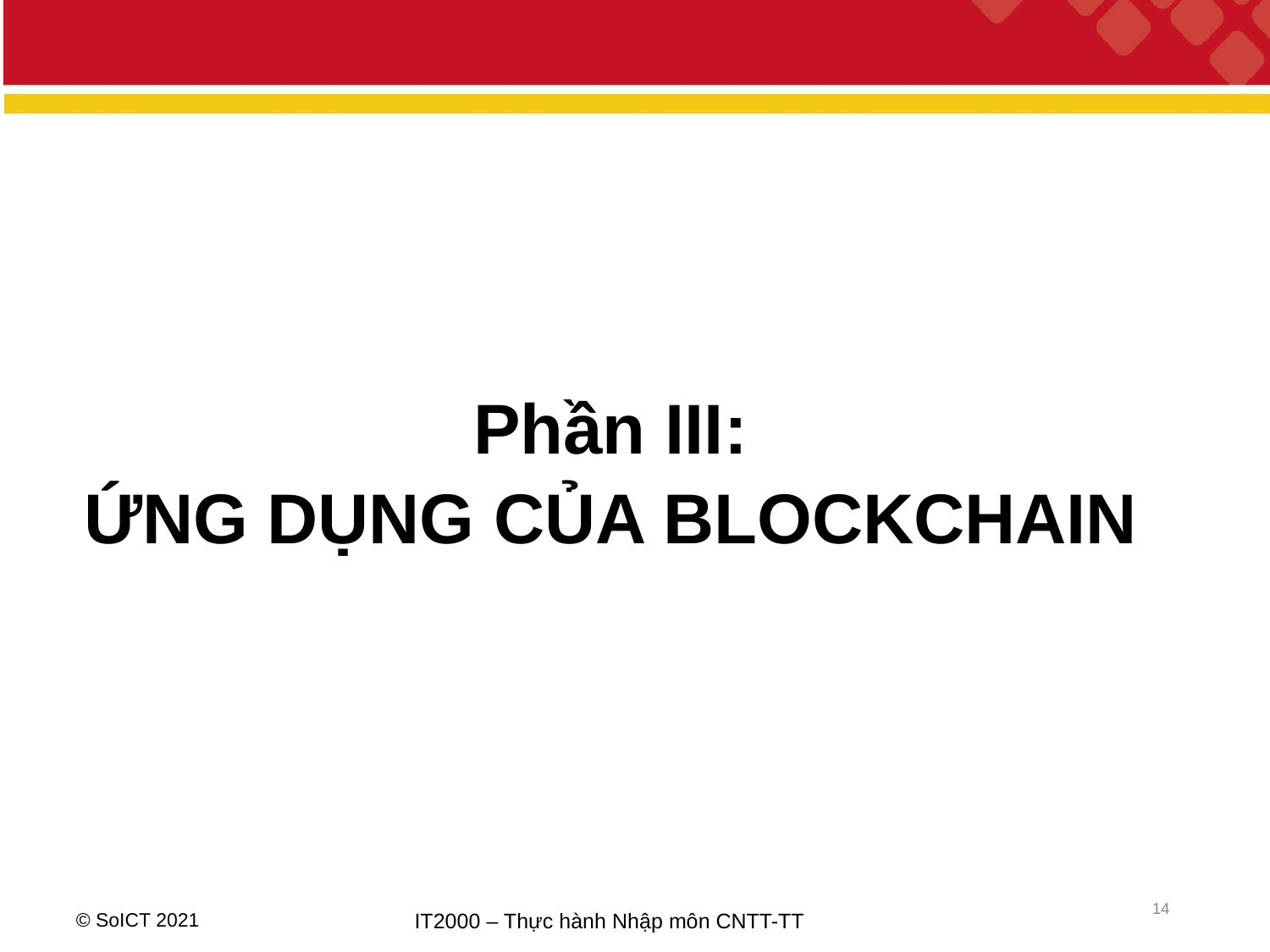

Phần III:
ỨNG DỤNG CỦA BLOCKCHAIN
14